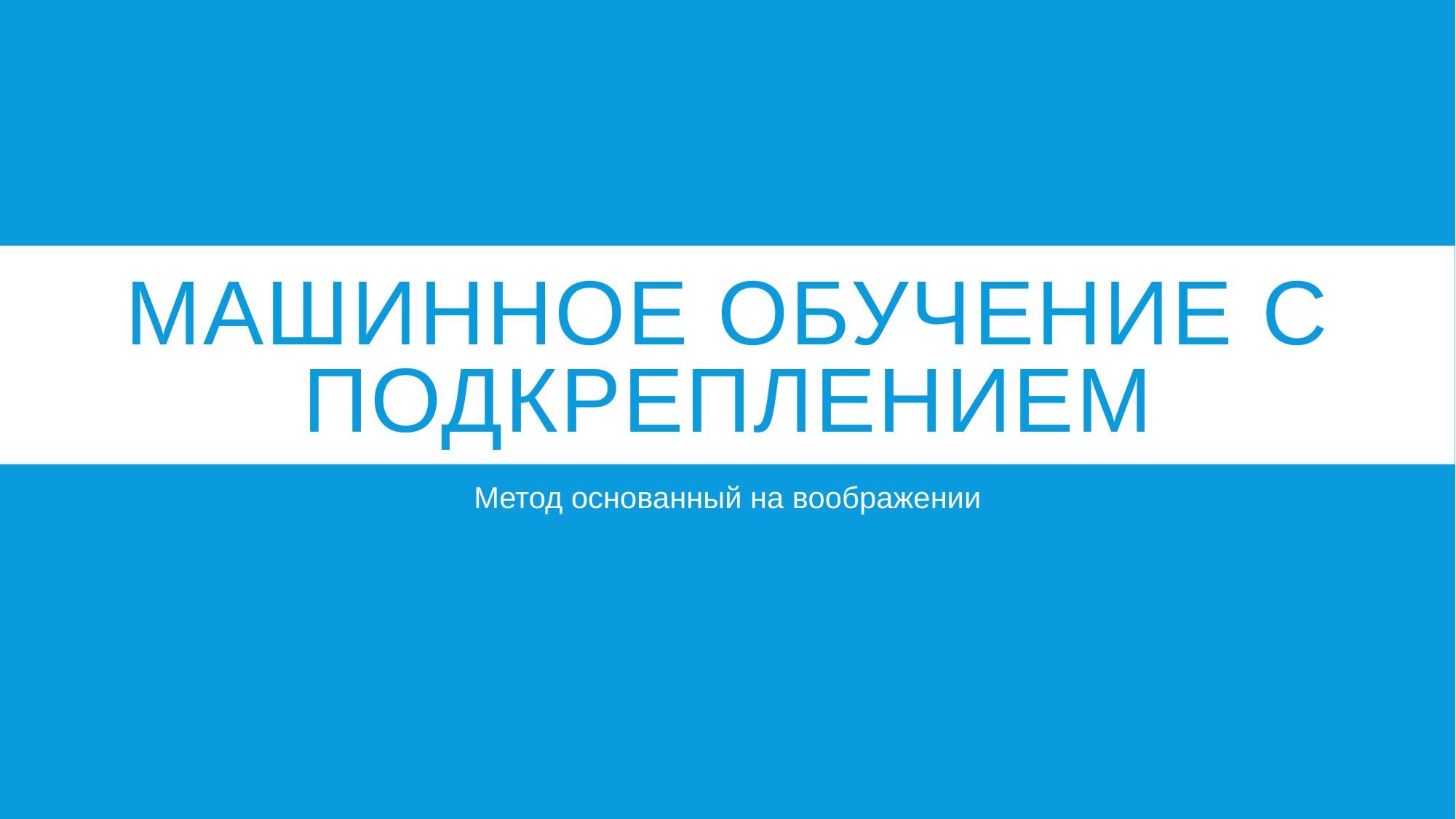

# Машинное обучение с подкреплением
Метод основанный на воображении